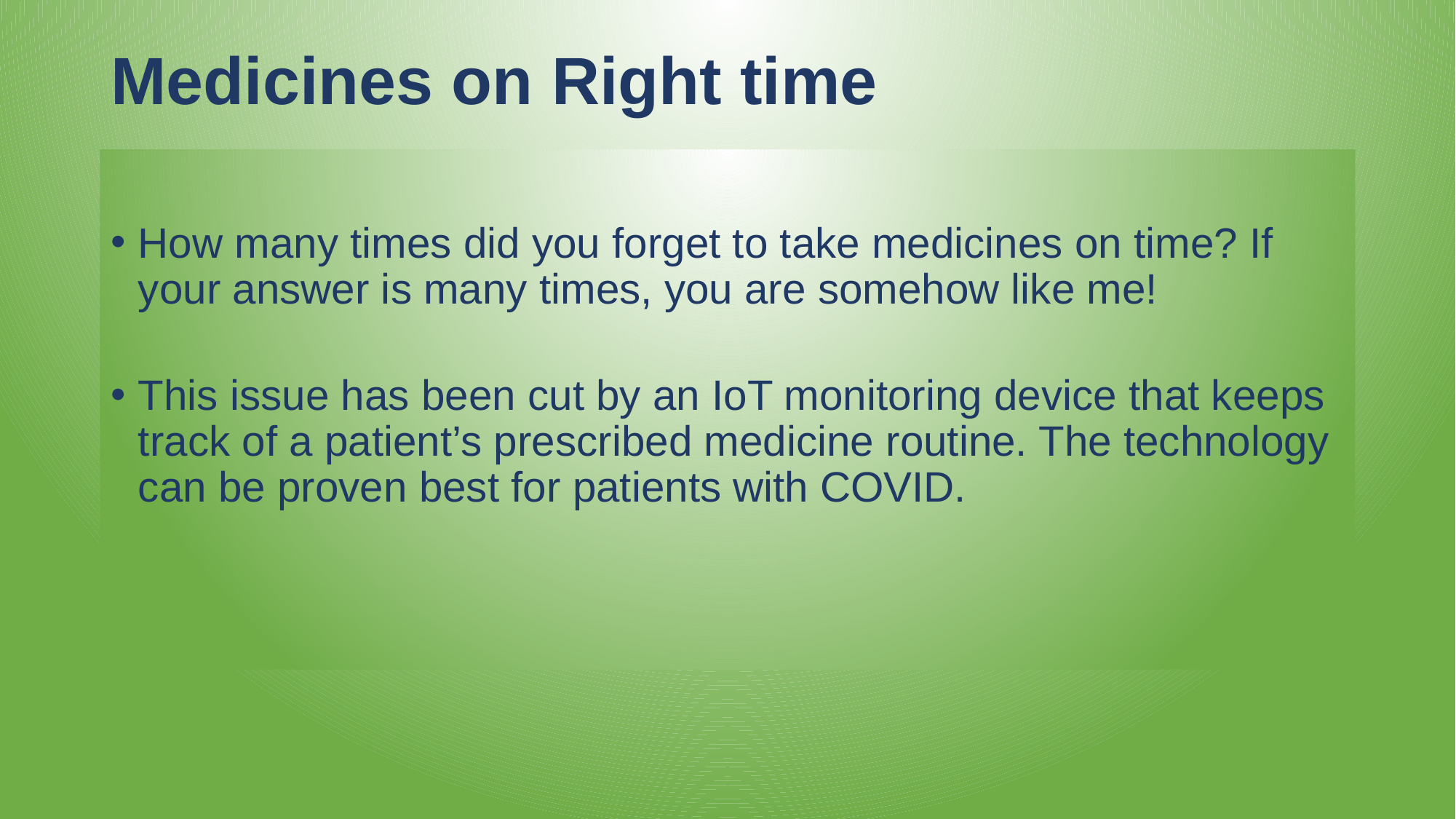

# Medicines on Right time

How many times did you forget to take medicines on time? If your answer is many times, you are somehow like me!
This issue has been cut by an IoT monitoring device that keeps track of a patient’s prescribed medicine routine. The technology can be proven best for patients with COVID.